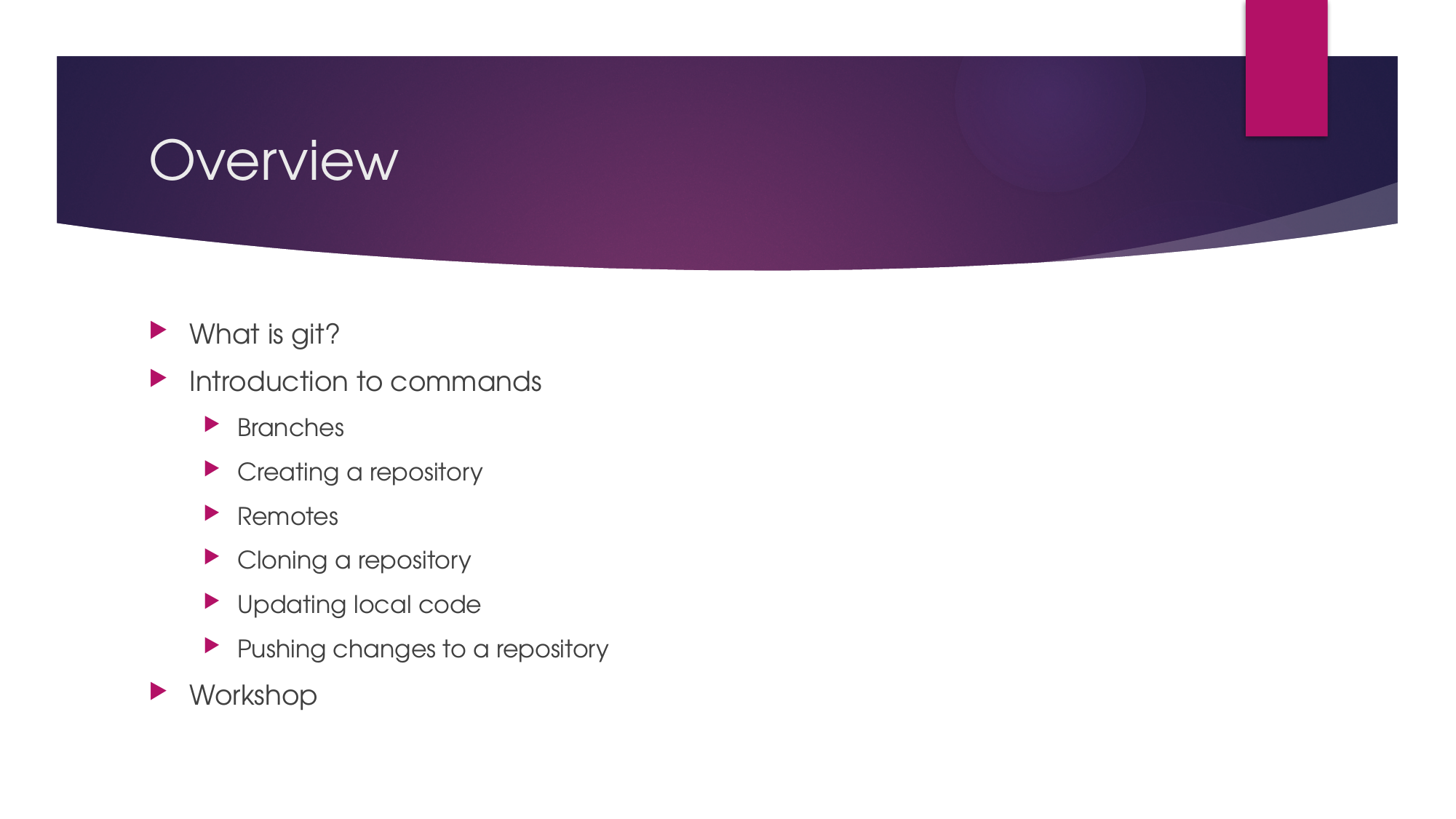

# Overview
What is git?
Introduction to commands
Branches
Creating a repository
Remotes
Cloning a repository
Updating local code
Pushing changes to a repository
Workshop